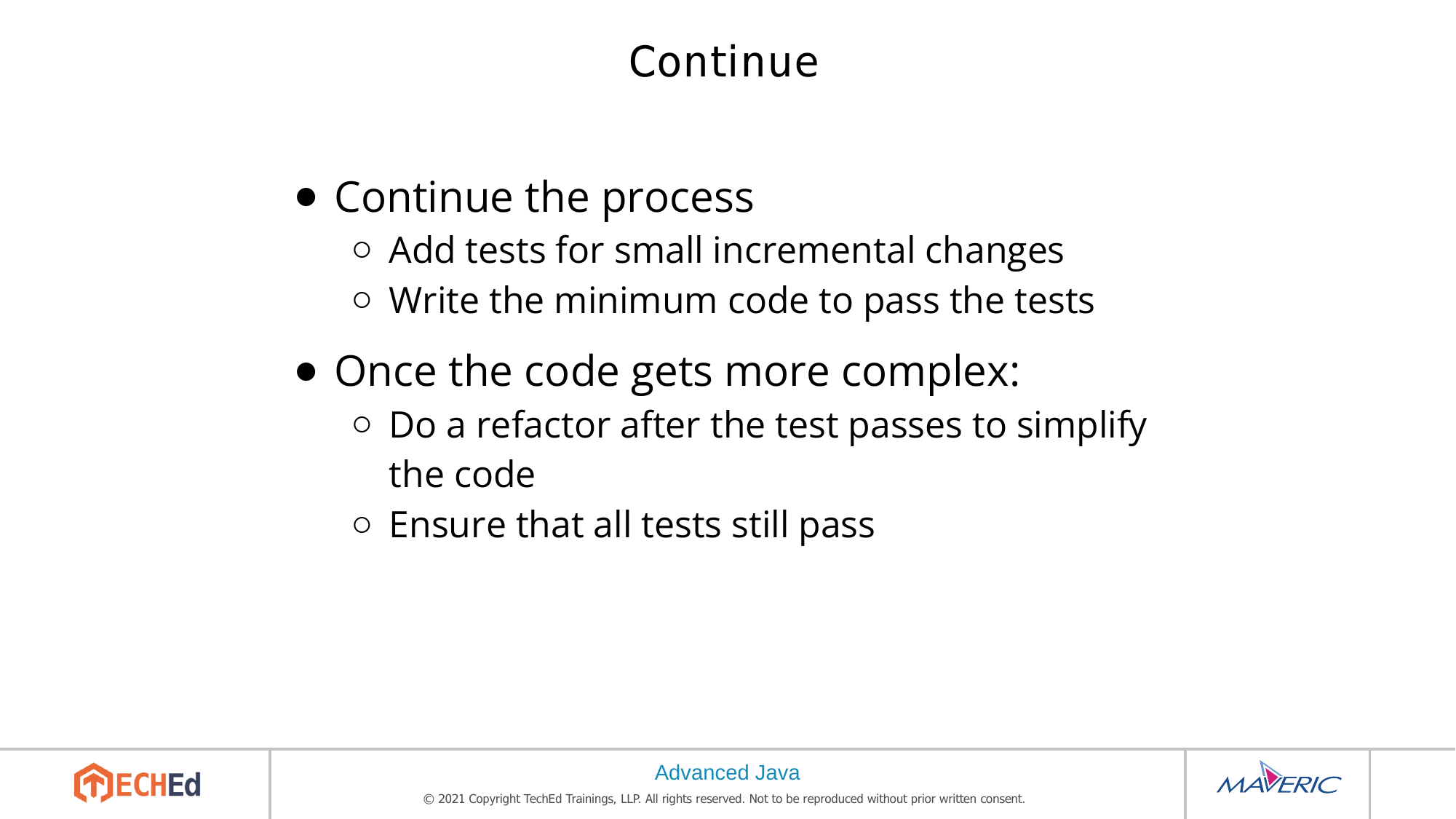

# Continue
Continue the process
Add tests for small incremental changes
Write the minimum code to pass the tests
Once the code gets more complex:
Do a refactor after the test passes to simplify the code
Ensure that all tests still pass